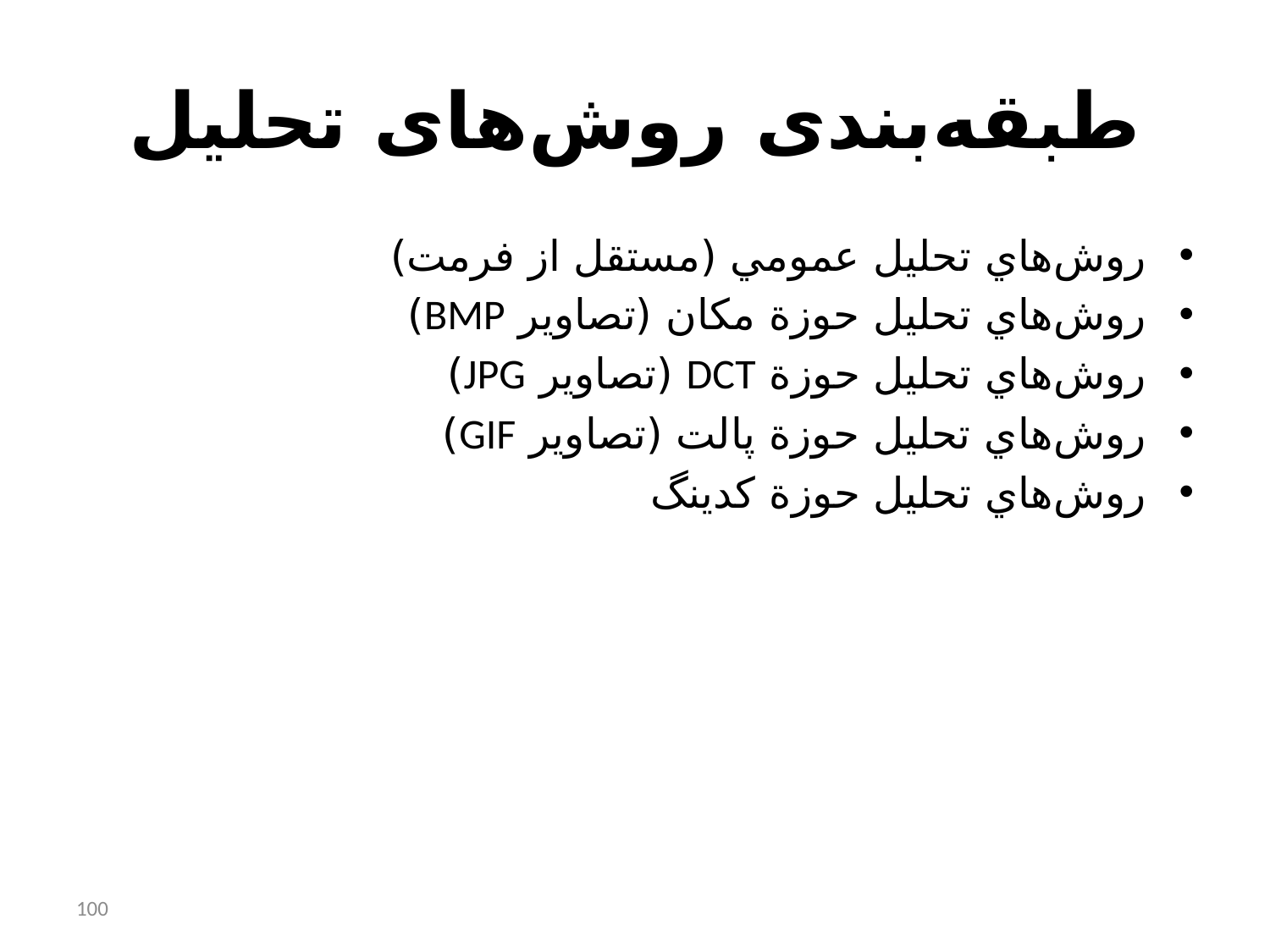

# طبقه‌بندی روش‌های تحلیل
روش‌هاي تحليل عمومي (مستقل از فرمت)
روش‌هاي تحليل حوزة مكان (تصاوير BMP)
روش‌هاي تحليل حوزة DCT (تصاوير JPG)
روش‌هاي تحليل حوزة پالت (تصاوير GIF)
روش‌هاي تحليل حوزة كدينگ

100